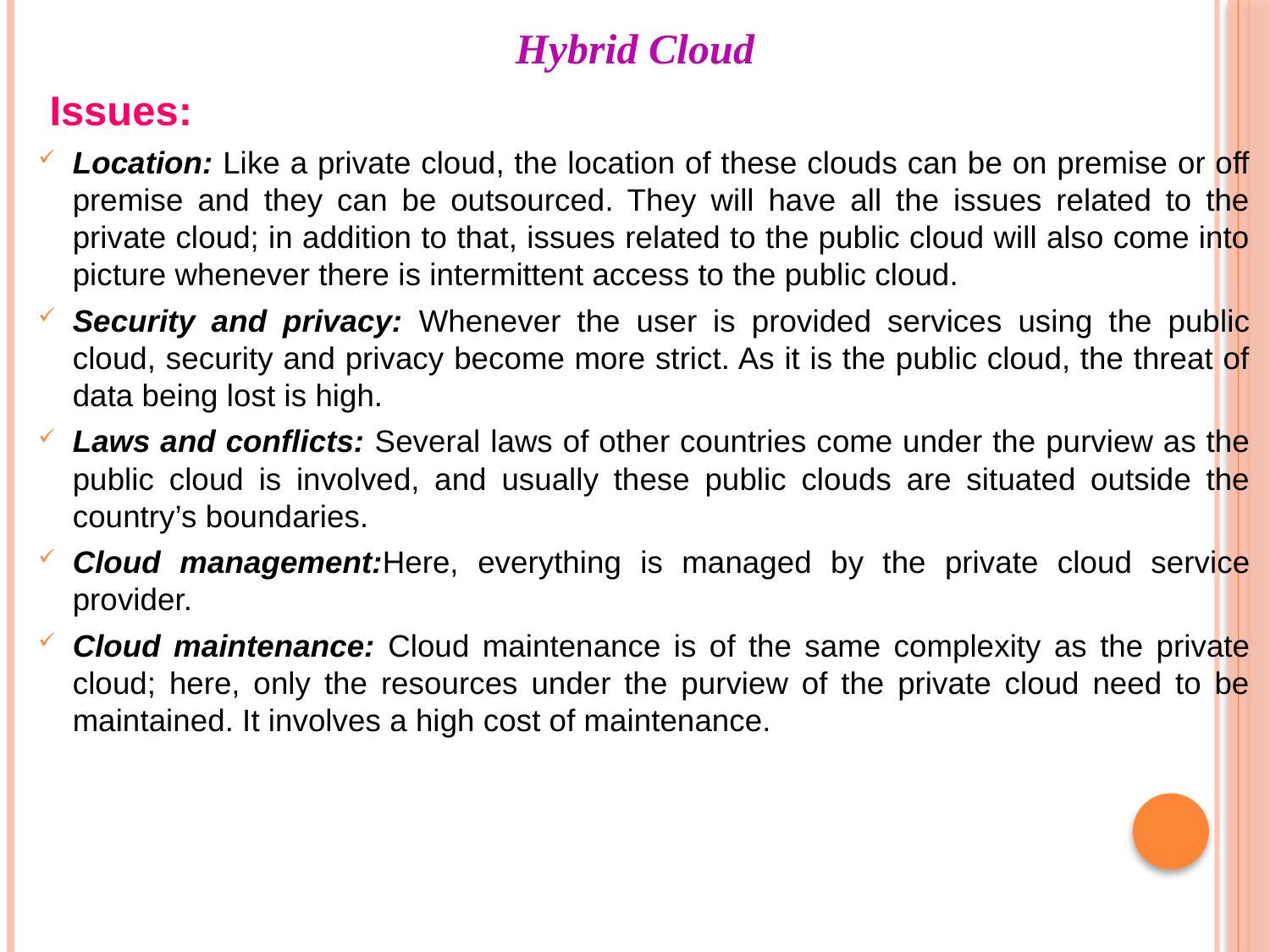

# Hybrid Cloud
 Issues:
Location: Like a private cloud, the location of these clouds can be on premise or off premise and they can be outsourced. They will have all the issues related to the private cloud; in addition to that, issues related to the public cloud will also come into picture whenever there is intermittent access to the public cloud.
Security and privacy: Whenever the user is provided services using the public cloud, security and privacy become more strict. As it is the public cloud, the threat of data being lost is high.
Laws and conflicts: Several laws of other countries come under the purview as the public cloud is involved, and usually these public clouds are situated outside the country’s boundaries.
Cloud management:Here, everything is managed by the private cloud service provider.
Cloud maintenance: Cloud maintenance is of the same complexity as the private cloud; here, only the resources under the purview of the private cloud need to be maintained. It involves a high cost of maintenance.